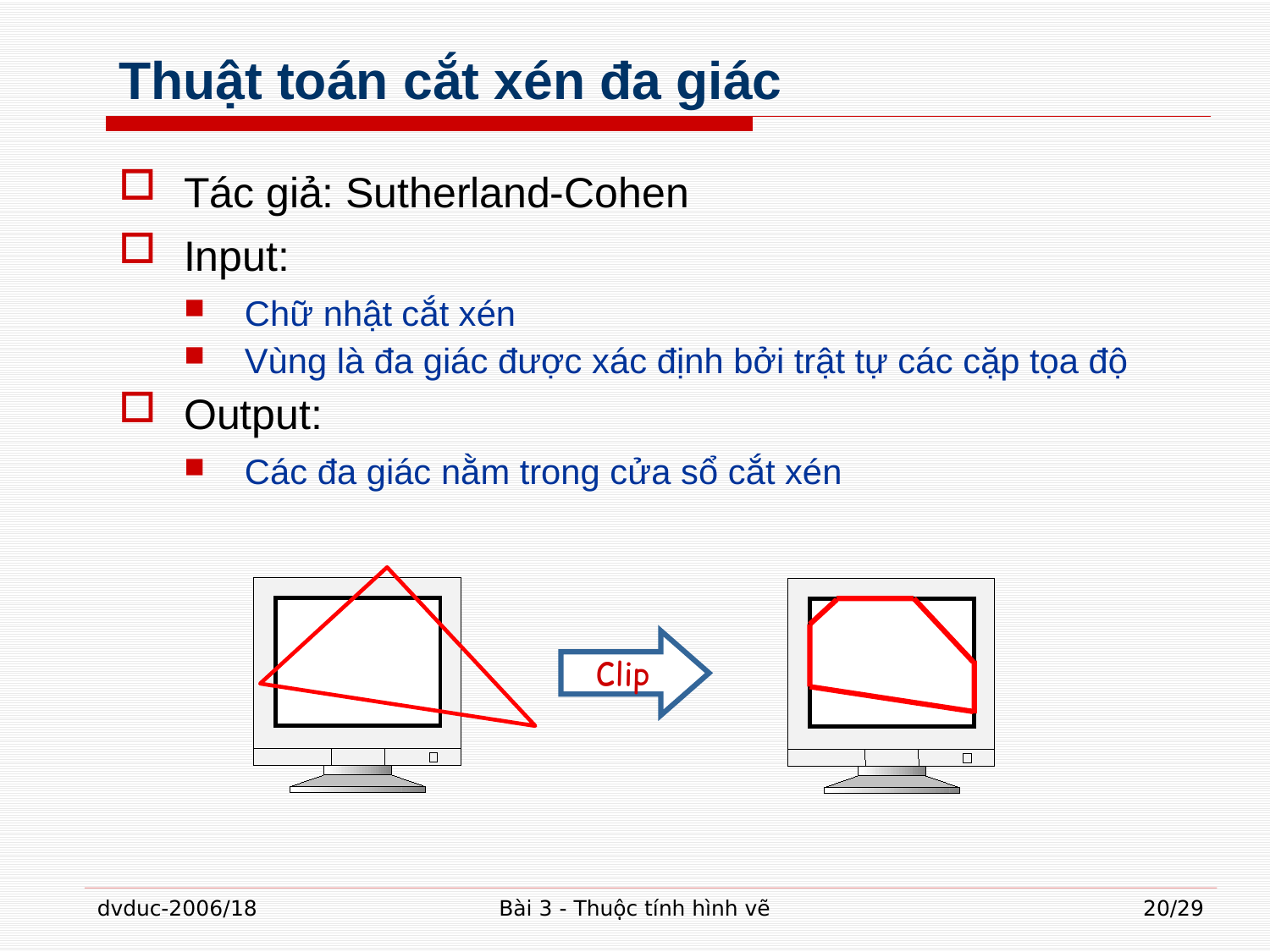

# Thuật toán cắt xén đa giác
Tác giả: Sutherland-Cohen
Input:
Chữ nhật cắt xén
Vùng là đa giác được xác định bởi trật tự các cặp tọa độ
Output:
Các đa giác nằm trong cửa sổ cắt xén

Clip

dvduc-2006/18
Bài 3 - Thuộc tính hình vẽ
20/29